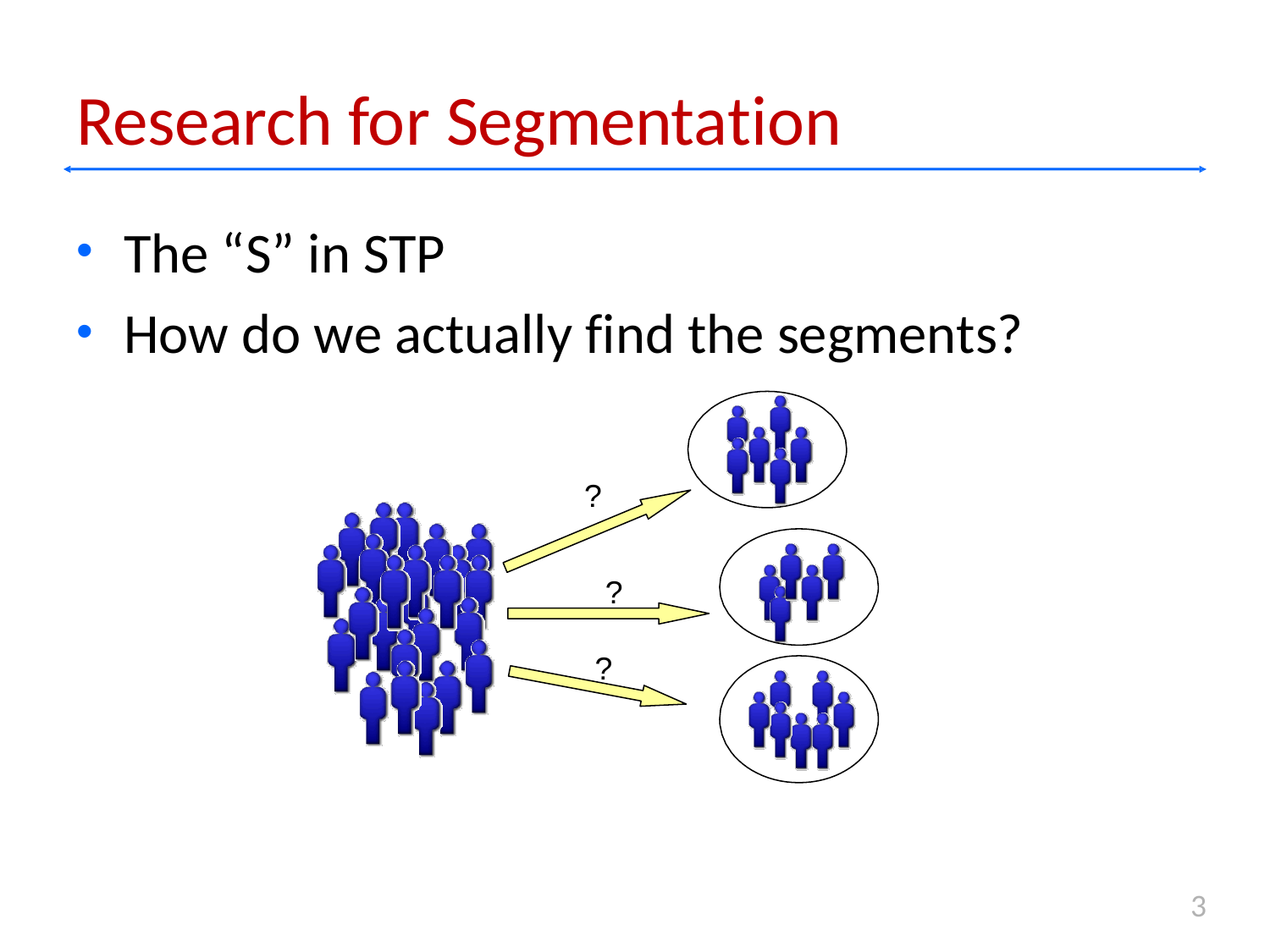

# Research for Segmentation
The “S” in STP
How do we actually find the segments?

?

?

?

3